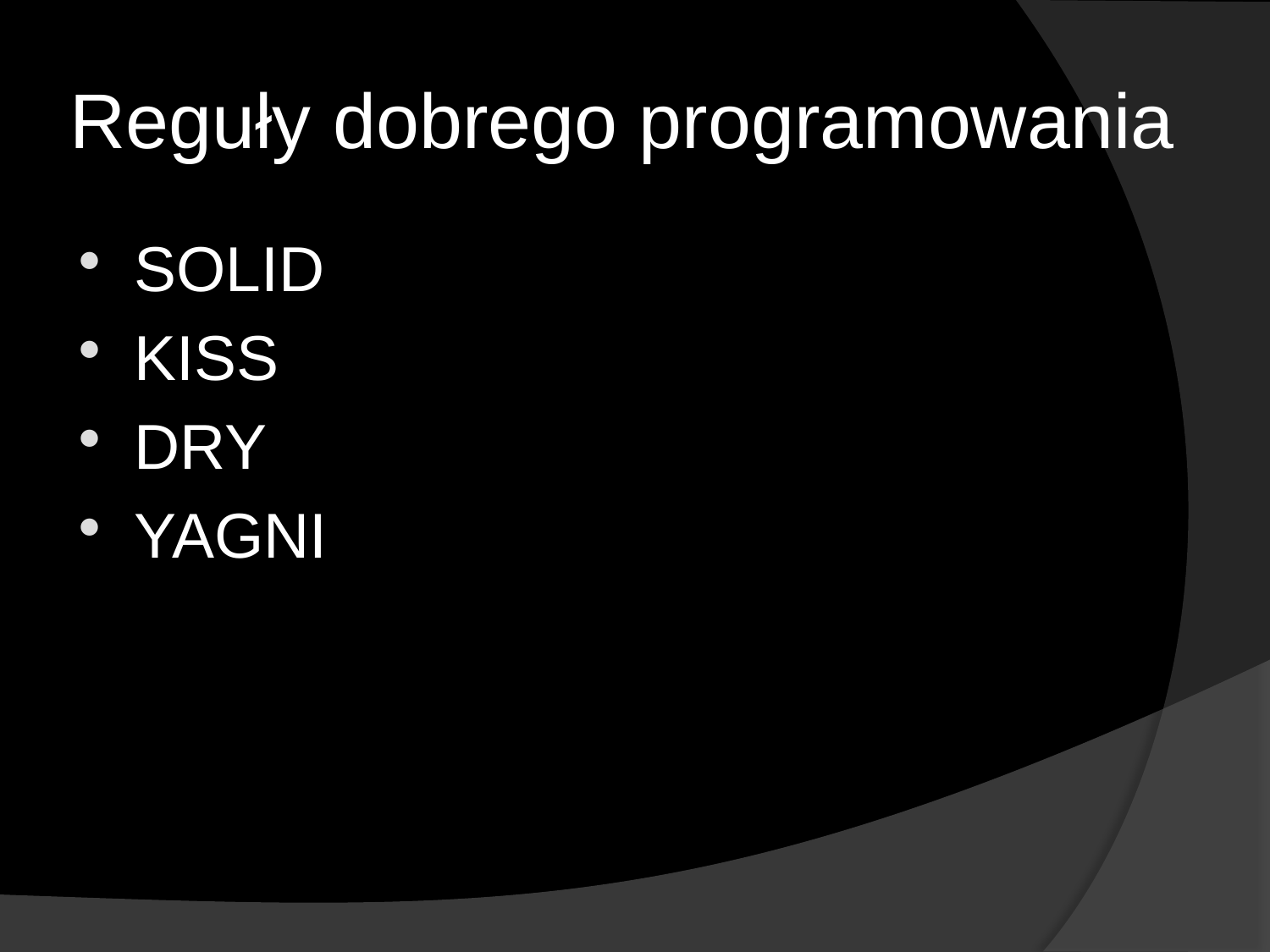

# Reguły dobrego programowania
SOLID
KISS
DRY
YAGNI